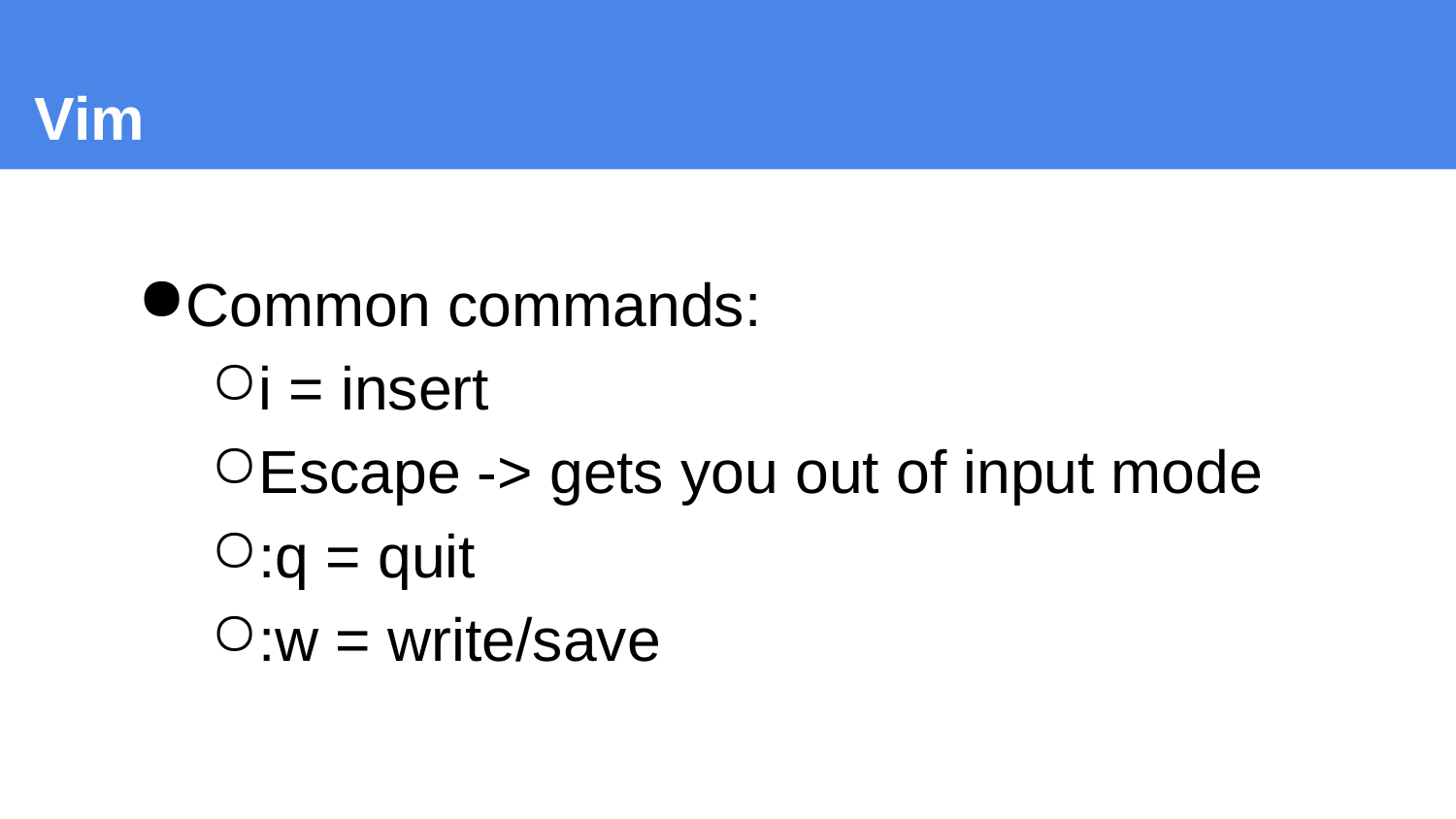

Vim
Common commands:
i = insert
Escape -> gets you out of input mode
:q = quit
:w = write/save